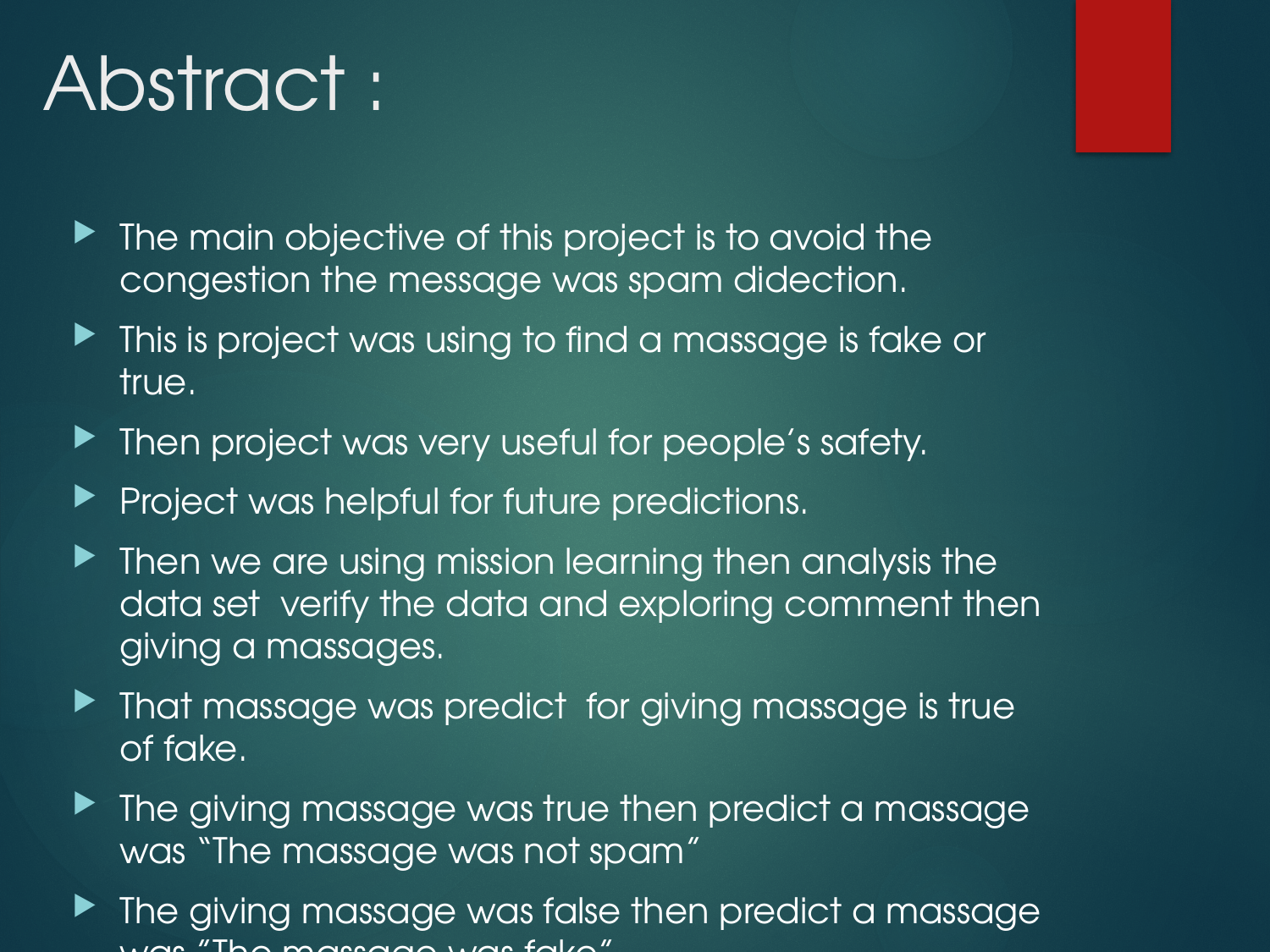

# Abstract :
The main objective of this project is to avoid the congestion the message was spam didection.
This is project was using to find a massage is fake or true.
Then project was very useful for people’s safety.
Project was helpful for future predictions.
Then we are using mission learning then analysis the data set  verify the data and exploring comment then giving a massages.
That massage was predict  for giving massage is true of fake.
The giving massage was true then predict a massage was “The massage was not spam”
The giving massage was false then predict a massage was ”The massage was fake”.
Project was helpful for future predictions